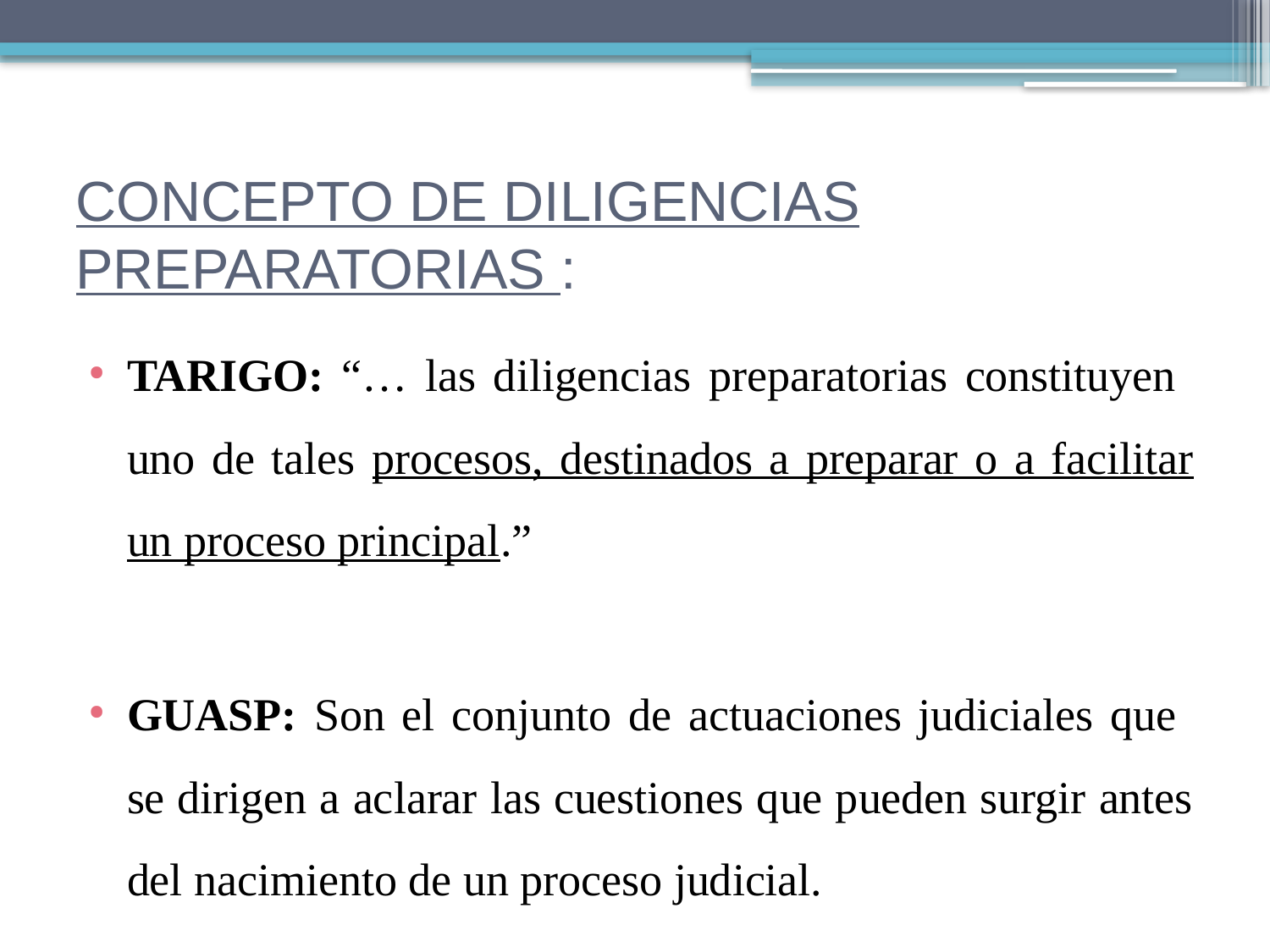

# CONCEPTO DE DILIGENCIAS PREPARATORIAS :
TARIGO: “… las diligencias preparatorias constituyen  uno de tales procesos, destinados a preparar o a facilitar un proceso principal.”

GUASP: Son el conjunto de actuaciones judiciales que  se dirigen a aclarar las cuestiones que pueden surgir antes del nacimiento de un proceso judicial.